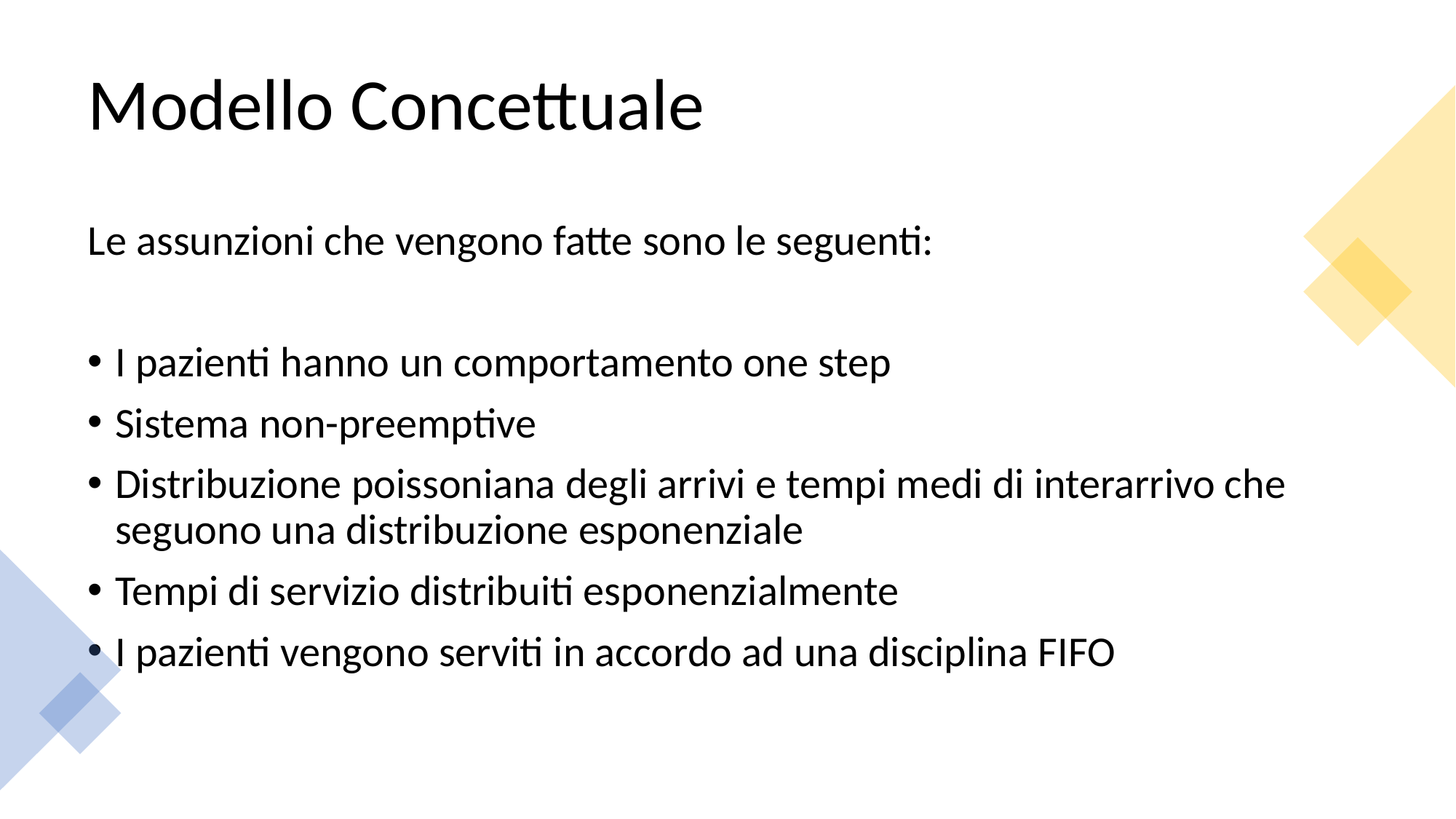

# Modello Concettuale

Le assunzioni che vengono fatte sono le seguenti:

I pazienti hanno un comportamento one step
Sistema non-preemptive
Distribuzione poissoniana degli arrivi e tempi medi di interarrivo che seguono una distribuzione esponenziale
Tempi di servizio distribuiti esponenzialmente
I pazienti vengono serviti in accordo ad una disciplina FIFO